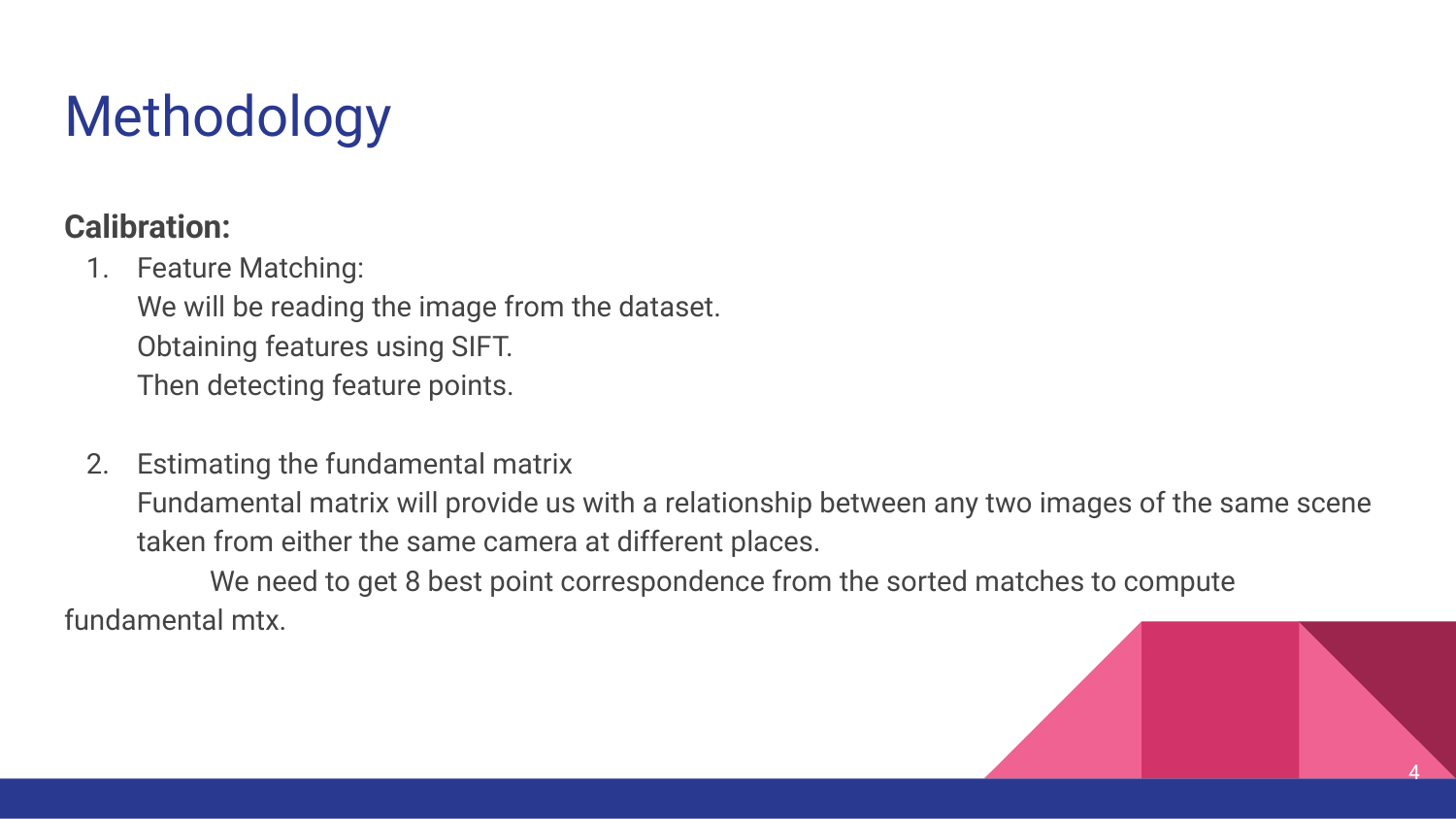

# Methodology
Calibration:
Feature Matching:
We will be reading the image from the dataset.
Obtaining features using SIFT.
Then detecting feature points.

Estimating the fundamental matrix
Fundamental matrix will provide us with a relationship between any two images of the same scene taken from either the same camera at different places.
	We need to get 8 best point correspondence from the sorted matches to compute fundamental mtx.

4